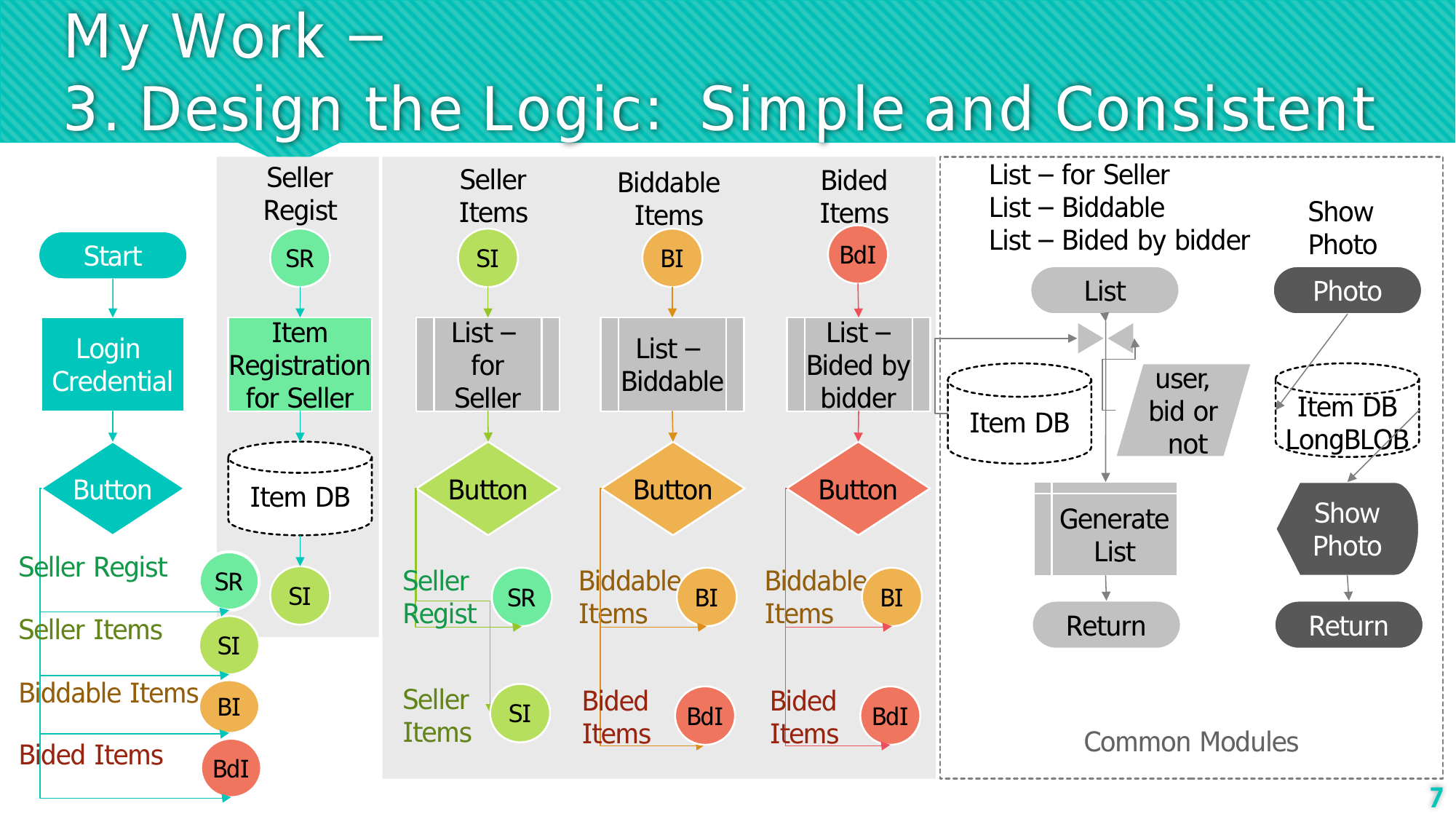

# My Work – 3. Design the Logic:  Simple and Consistent
List – for Seller
List – Biddable
List – Bided by bidder
List

Item DB
user,
bid or
 not
Generate List
Return
Seller Regist
SR
Item Registration for Seller
Item DB
SI

Seller Items
SI
List –
for Seller
Button
Seller Regist
SR
Seller Items
SI
Common Modules
Bided Items
BdI
List – Bided by bidder
Button
Biddable Items
BI
Bided Items
BdI
Biddable Items
BI
List –  Biddable
Button
Biddable Items
BI
Bided Items
BdI
Show Photo
Photo
Item DB
LongBLOB
Show Photo
Return
Start
Login
Credential
Button
Seller Regist
SR
Seller Items
SI
Biddable Items
BI
Bided Items
BdI
7